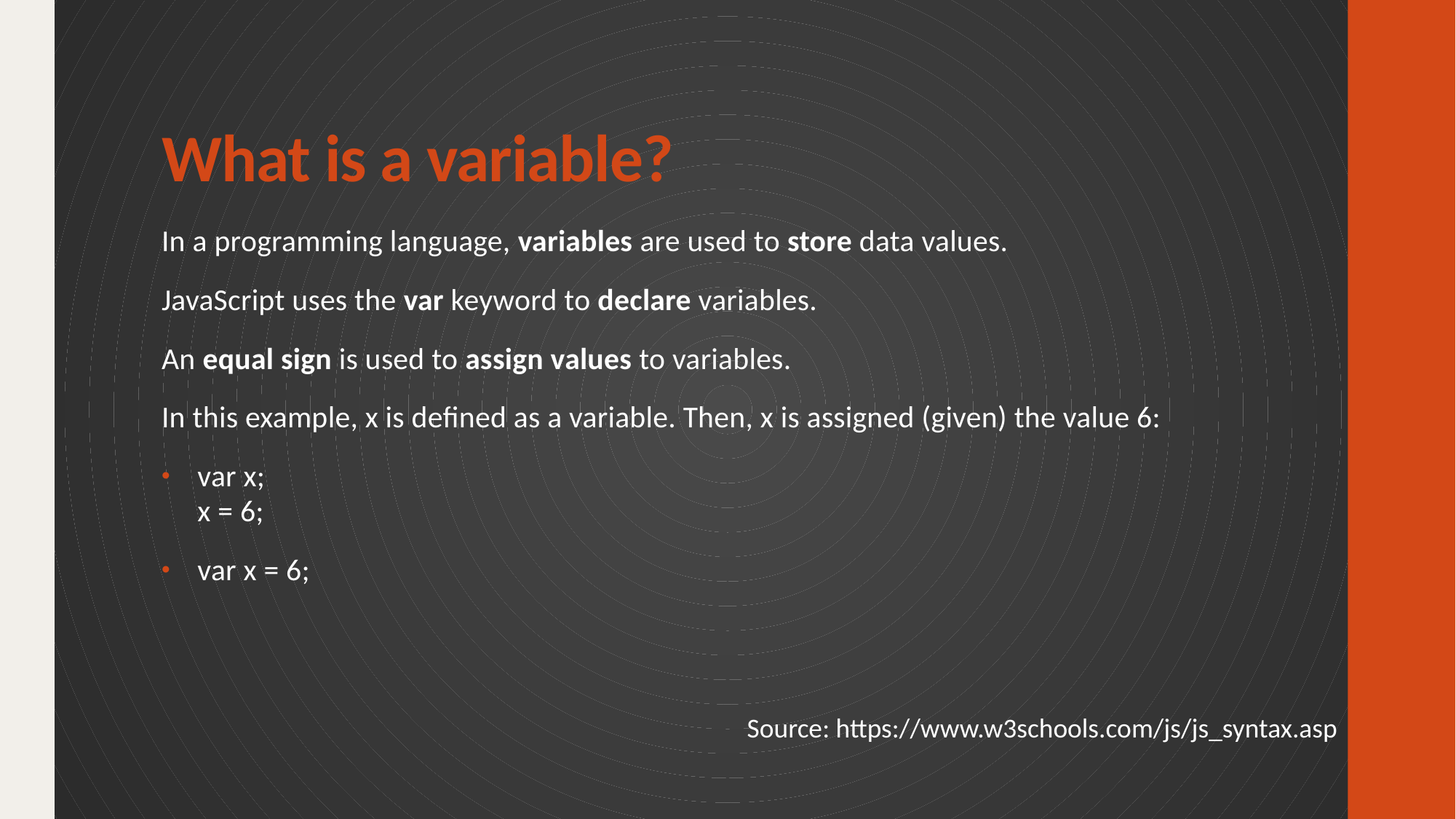

# What is a variable?
In a programming language, variables are used to store data values.
JavaScript uses the var keyword to declare variables.
An equal sign is used to assign values to variables.
In this example, x is defined as a variable. Then, x is assigned (given) the value 6:
  var x;
  x = 6;
  var x = 6;
Source: https://www.w3schools.com/js/js_syntax.asp